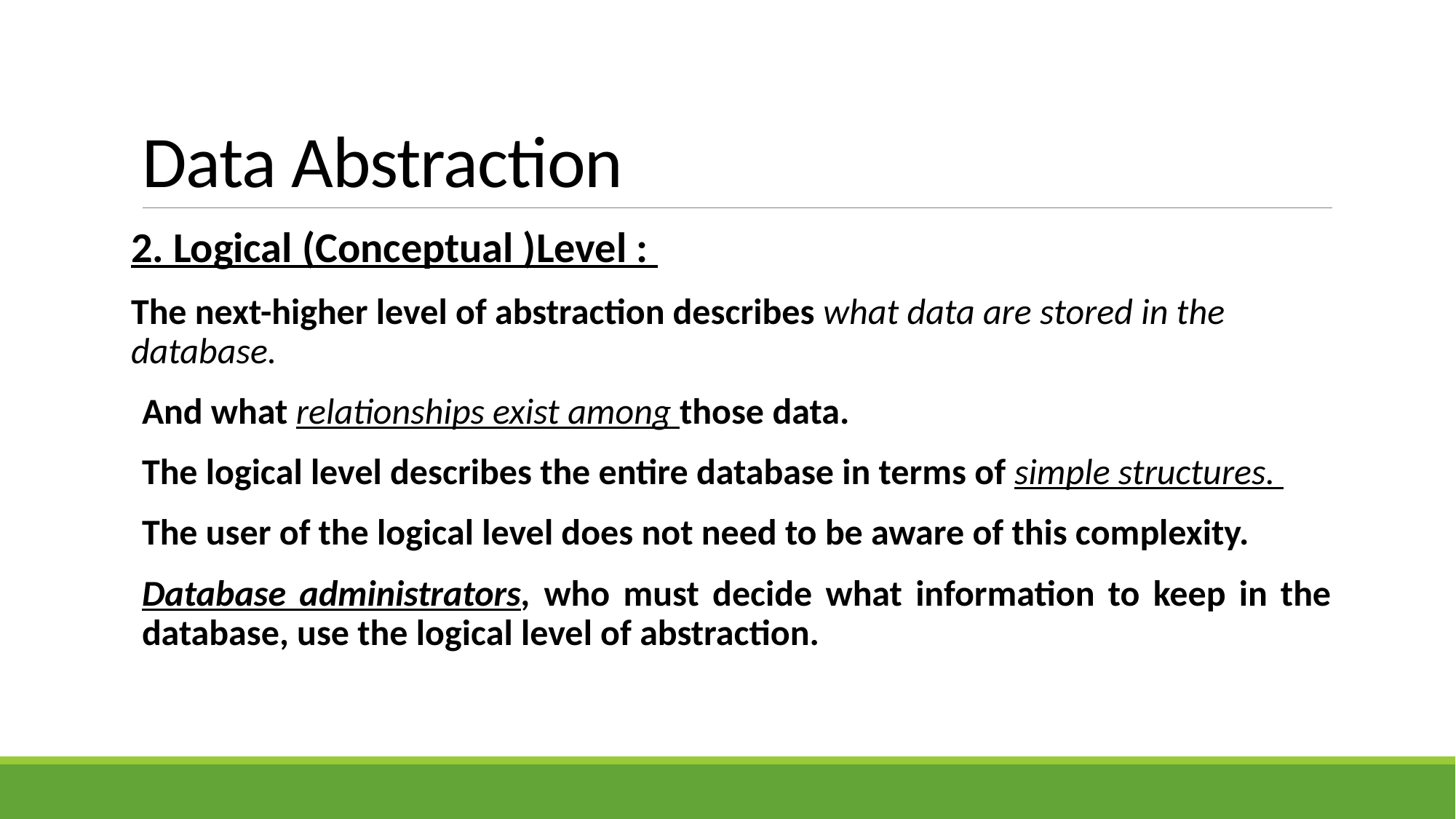

# Data Abstraction
2. Logical (Conceptual )Level :
The next-higher level of abstraction describes what data are stored in the database.
And what relationships exist among those data.
The logical level describes the entire database in terms of simple structures.
The user of the logical level does not need to be aware of this complexity.
Database administrators, who must decide what information to keep in the database, use the logical level of abstraction.